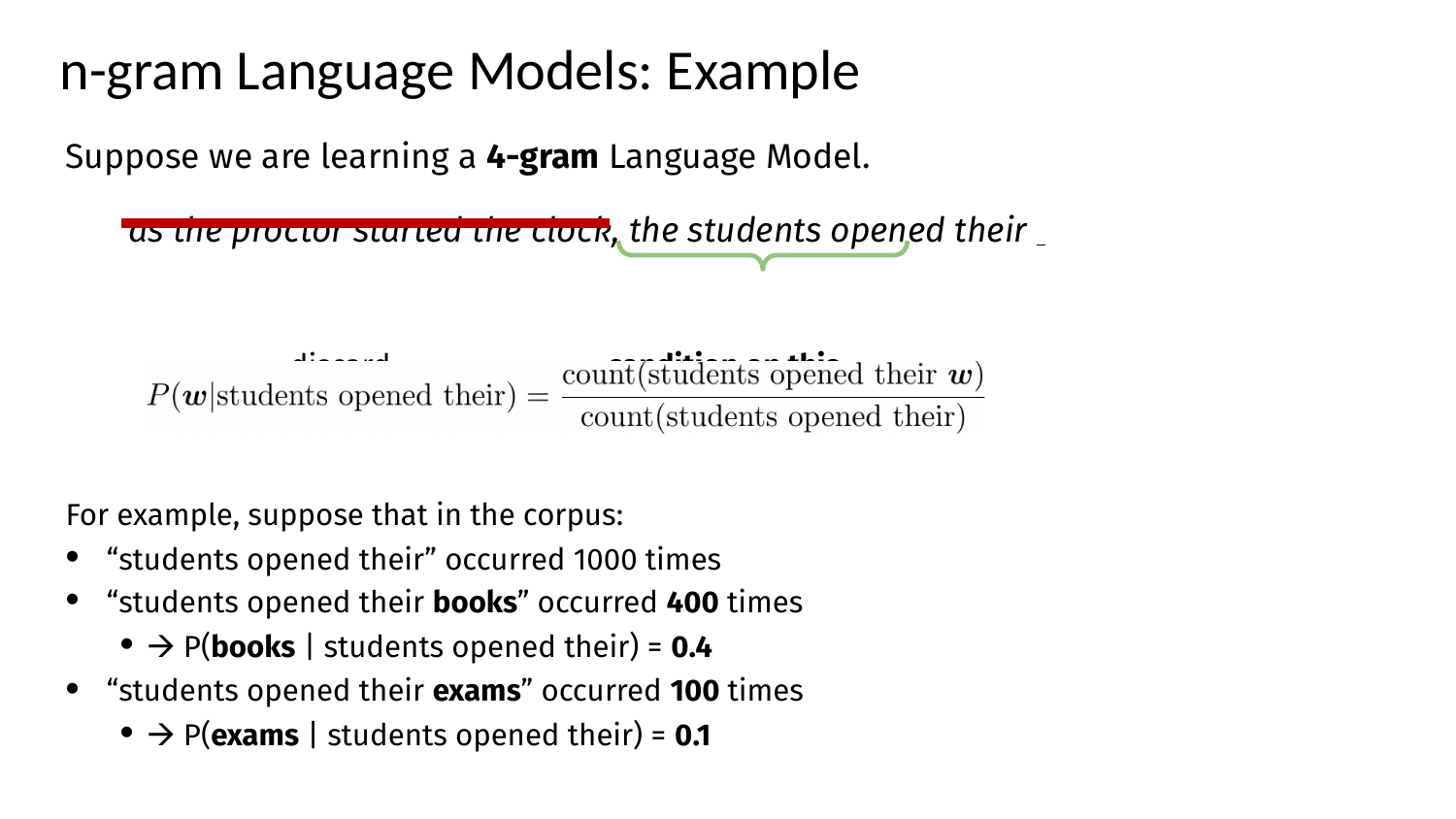

# n-gram Language Models: Example
Suppose we are learning a 4-gram Language Model.
as the proctor started the clock, the students opened their

discard                           condition on this

For example, suppose that in the corpus:
“students opened their” occurred 1000 times
“students opened their books” occurred 400 times
🡪 P(books | students opened their) = 0.4
“students opened their exams” occurred 100 times
🡪 P(exams | students opened their) = 0.1